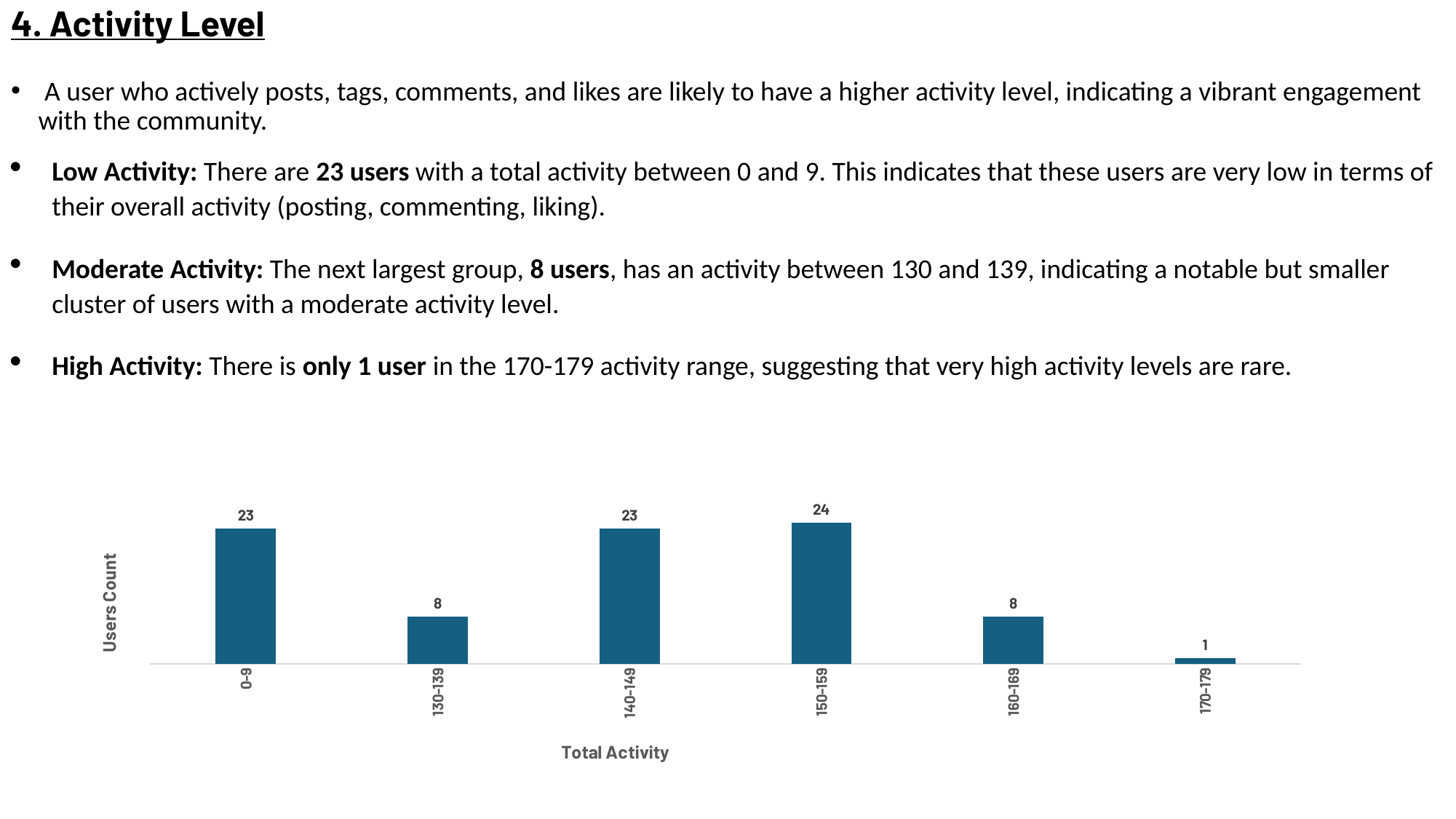

# 4. Activity Level
 A user who actively posts, tags, comments, and likes are likely to have a higher activity level, indicating a vibrant engagement with the community.
Low Activity: There are 23 users with a total activity between 0 and 9. This indicates that these users are very low in terms of their overall activity (posting, commenting, liking).
Moderate Activity: The next largest group, 8 users, has an activity between 130 and 139, indicating a notable but smaller cluster of users with a moderate activity level.
High Activity: There is only 1 user in the 170-179 activity range, suggesting that very high activity levels are rare.

### Chart

| Category | Total |
|---|---|
| 0-9 | 23.0 |
| 130-139 | 8.0 |
| 140-149 | 23.0 |
| 150-159 | 24.0 |
| 160-169 | 8.0 |
| 170-179 | 1.0 |